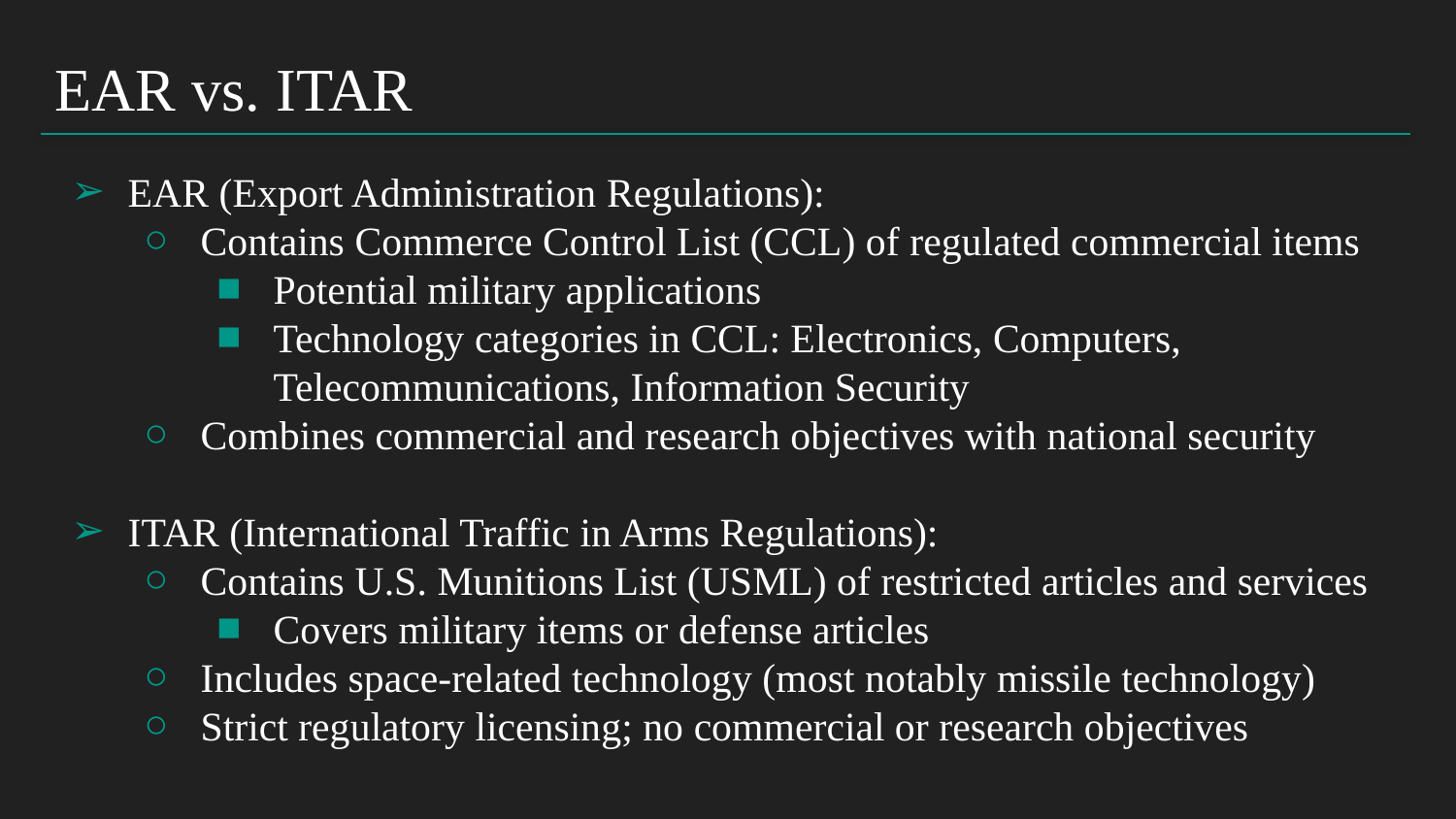

EAR vs. ITAR

EAR (Export Administration Regulations):
Contains Commerce Control List (CCL) of regulated commercial items
Potential military applications
Technology categories in CCL: Electronics, Computers, Telecommunications, Information Security
Combines commercial and research objectives with national security

ITAR (International Traffic in Arms Regulations):
Contains U.S. Munitions List (USML) of restricted articles and services
Covers military items or defense articles
Includes space-related technology (most notably missile technology)
Strict regulatory licensing; no commercial or research objectives